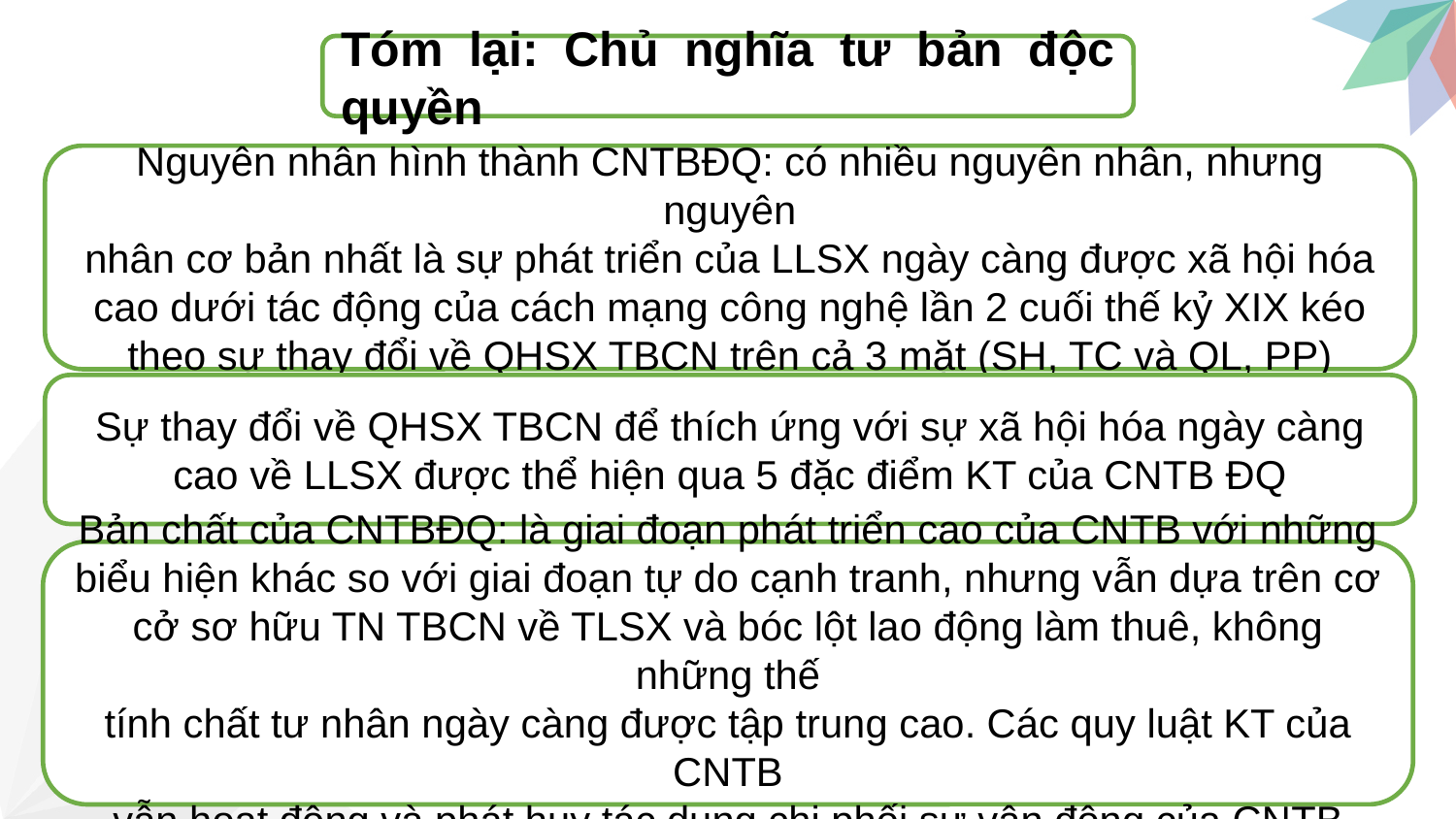

Tóm lại: Chủ nghĩa tư bản độc quyền
Nguyên nhân hình thành CNTBĐQ: có nhiều nguyên nhân, nhưng nguyên
nhân cơ bản nhất là sự phát triển của LLSX ngày càng được xã hội hóa cao dưới tác động của cách mạng công nghệ lần 2 cuối thế kỷ XIX kéo theo sự thay đổi về QHSX TBCN trên cả 3 mặt (SH, TC và QL, PP)
Sự thay đổi về QHSX TBCN để thích ứng với sự xã hội hóa ngày càng cao về LLSX được thể hiện qua 5 đặc điểm KT của CNTB ĐQ
Bản chất của CNTBĐQ: là giai đoạn phát triển cao của CNTB với những
biểu hiện khác so với giai đoạn tự do cạnh tranh, nhưng vẫn dựa trên cơ
cở sơ hữu TN TBCN về TLSX và bóc lột lao động làm thuê, không những thế
tính chất tư nhân ngày càng được tập trung cao. Các quy luật KT của CNTB
vẫn hoạt động và phát huy tác dụng chi phối sự vận động của CNTB